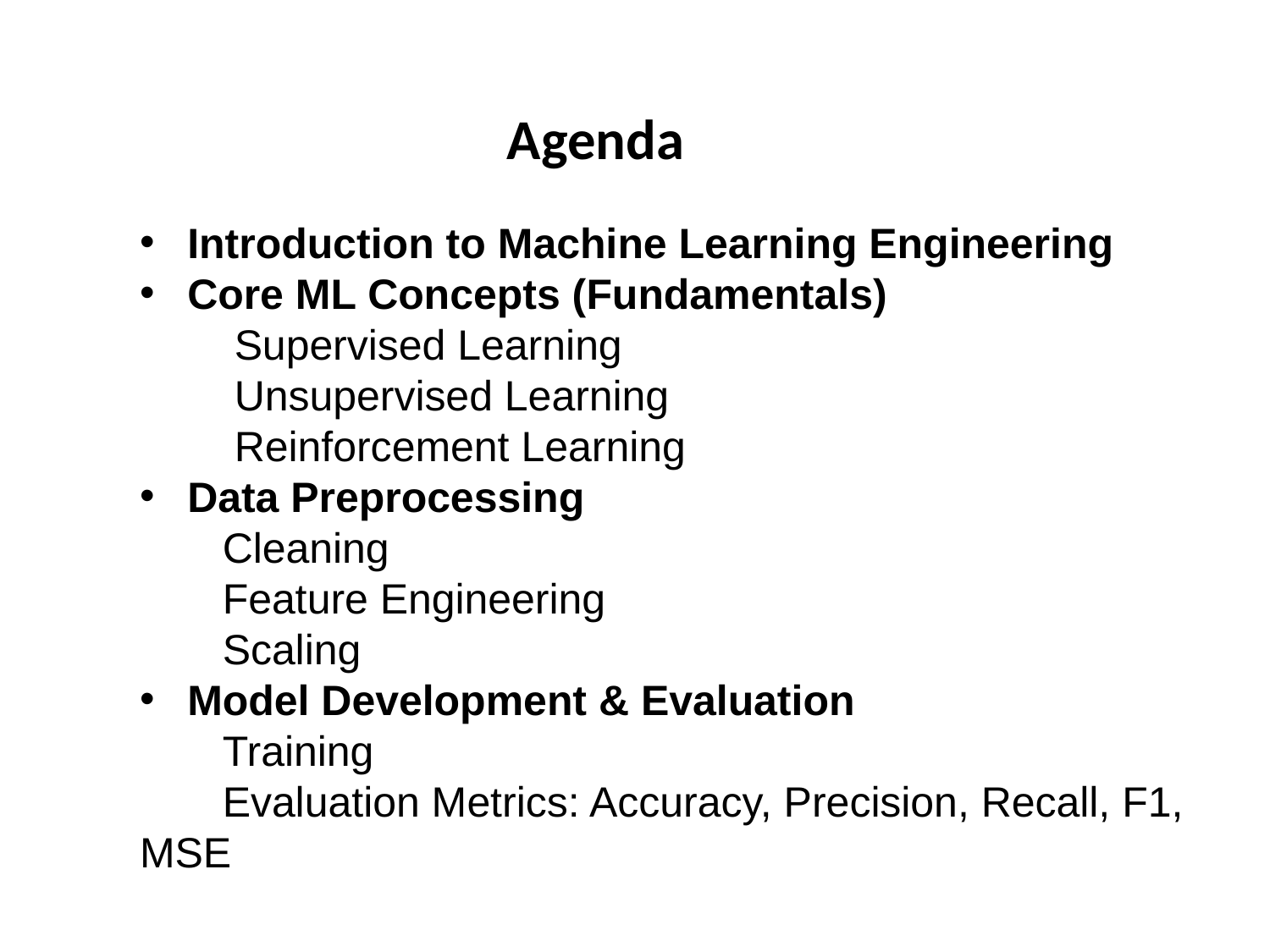

# Agenda

Introduction to Machine Learning Engineering
Core ML Concepts (Fundamentals)
        Supervised Learning
        Unsupervised Learning
        Reinforcement Learning
Data Preprocessing
       Cleaning
       Feature Engineering
       Scaling
Model Development & Evaluation
       Training
       Evaluation Metrics: Accuracy, Precision, Recall, F1, MSE